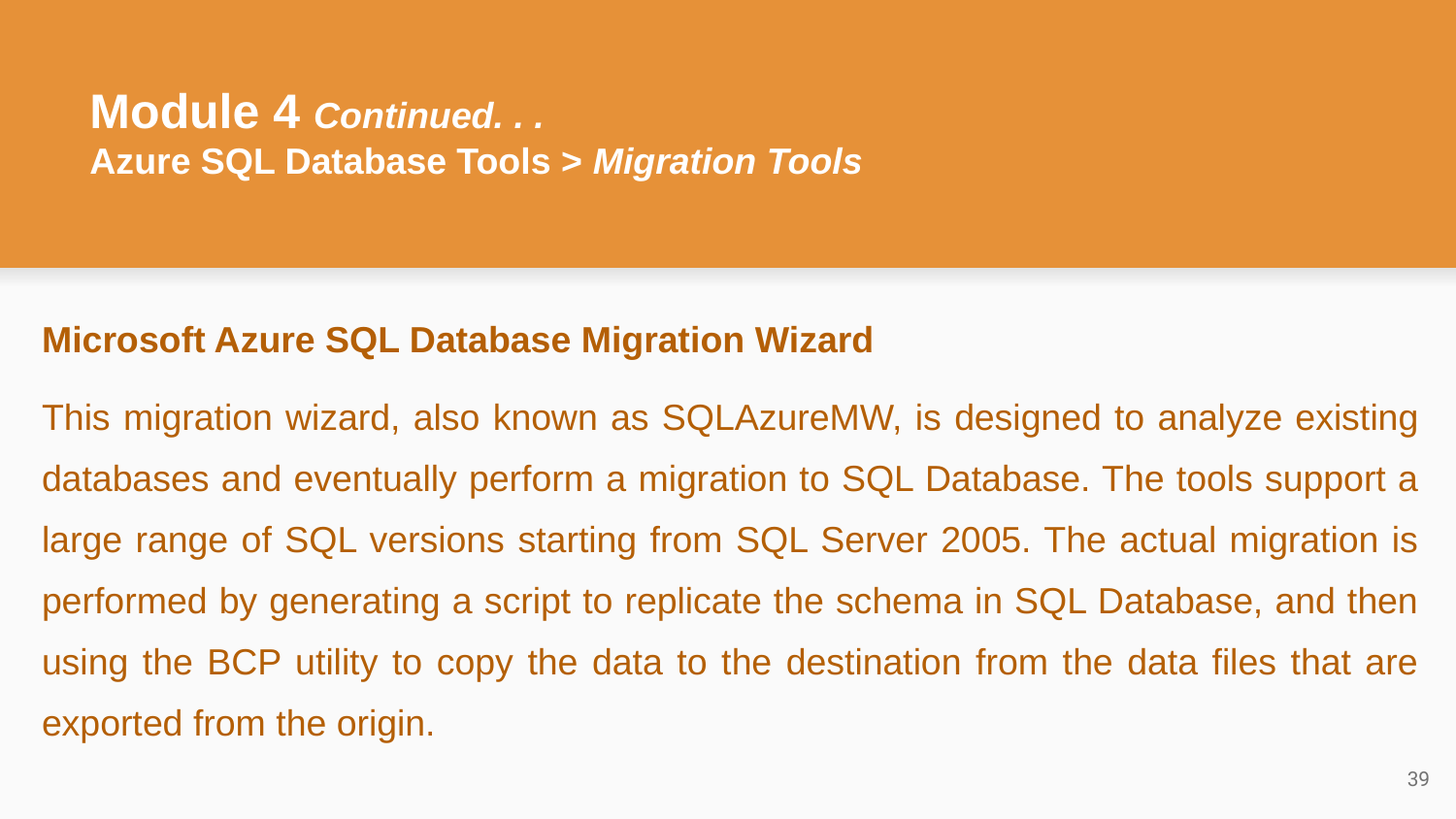

# Module 4 Continued. . .
Azure SQL Database Tools > Migration Tools

Microsoft Azure SQL Database Migration Wizard
This migration wizard, also known as SQLAzureMW, is designed to analyze existing databases and eventually perform a migration to SQL Database. The tools support a large range of SQL versions starting from SQL Server 2005. The actual migration is performed by generating a script to replicate the schema in SQL Database, and then using the BCP utility to copy the data to the destination from the data files that are exported from the origin.
39